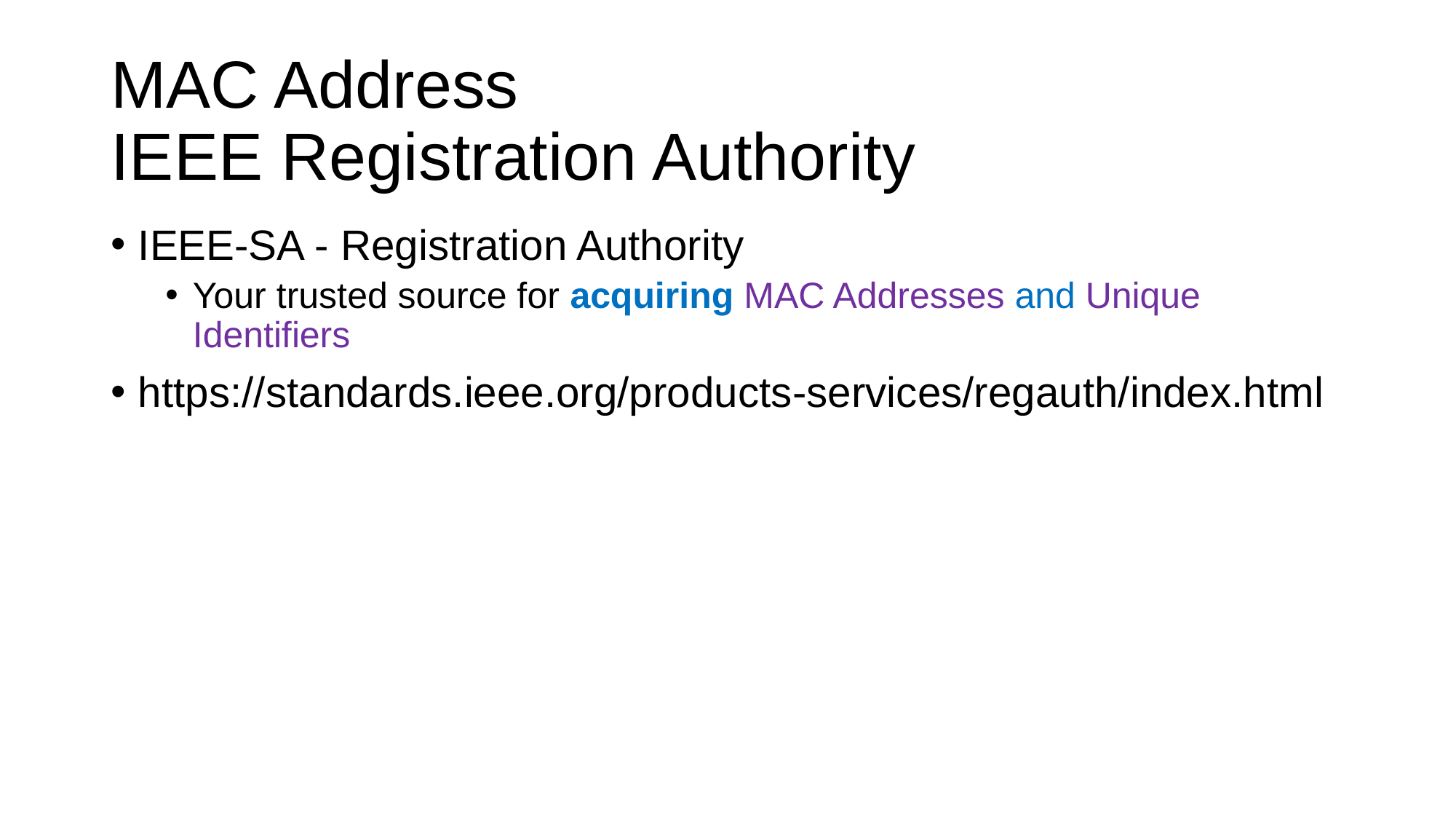

# MAC Address IEEE Registration Authority
IEEE-SA - Registration Authority
Your trusted source for acquiring MAC Addresses and Unique Identifiers
https://standards.ieee.org/products-services/regauth/index.html